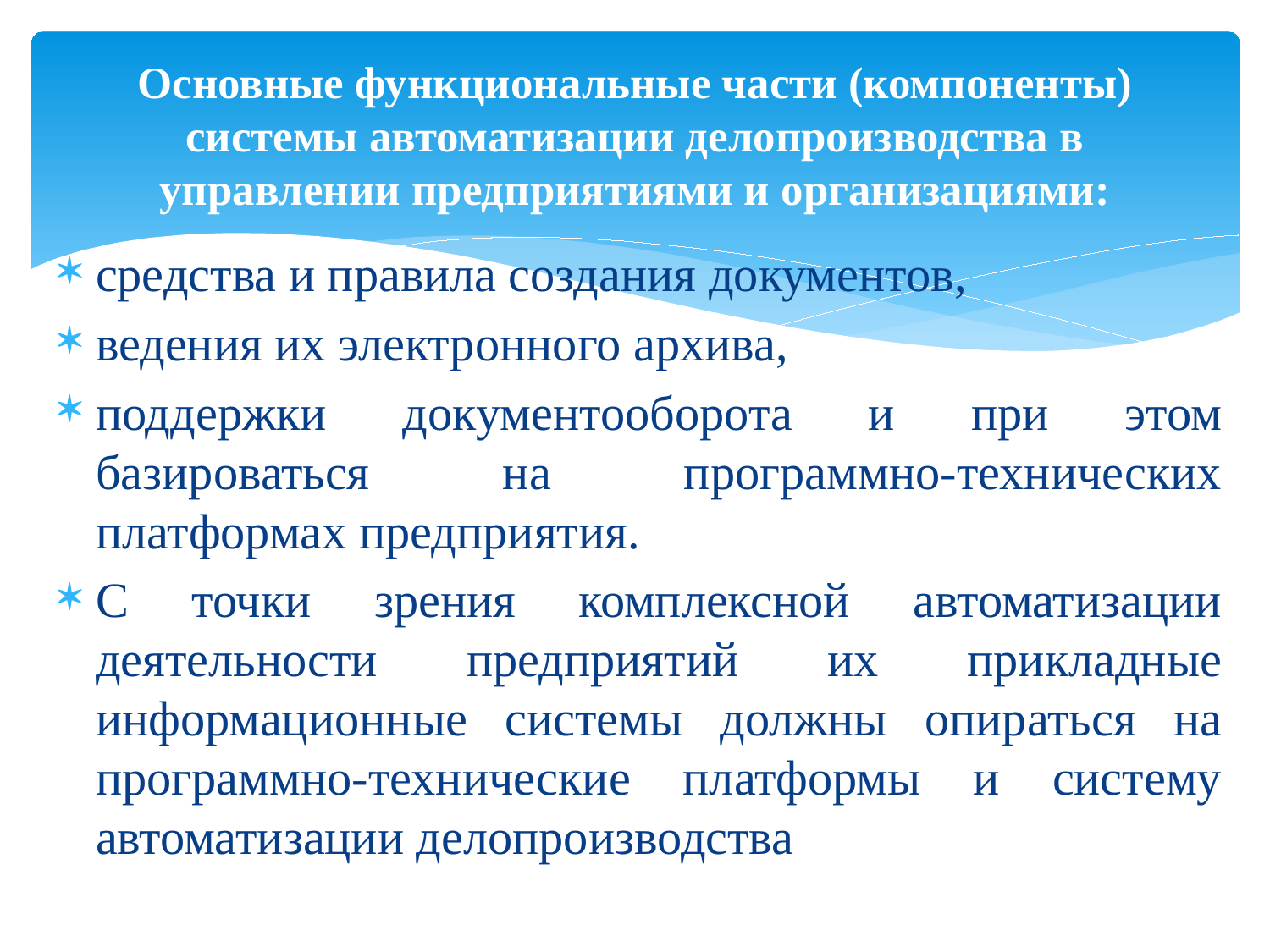

# Основные функциональные части (компоненты) системы автоматизации делопроизводства в управлении предприятиями и организациями:
средства и правила создания документов,
ведения их электронного архива,
поддержки документооборота и при этом базироваться на программно-технических платформах предприятия.
С точки зрения комплексной автоматизации деятельности предприятий их прикладные информационные системы должны опираться на программно-технические платформы и систему автоматизации делопроизводства